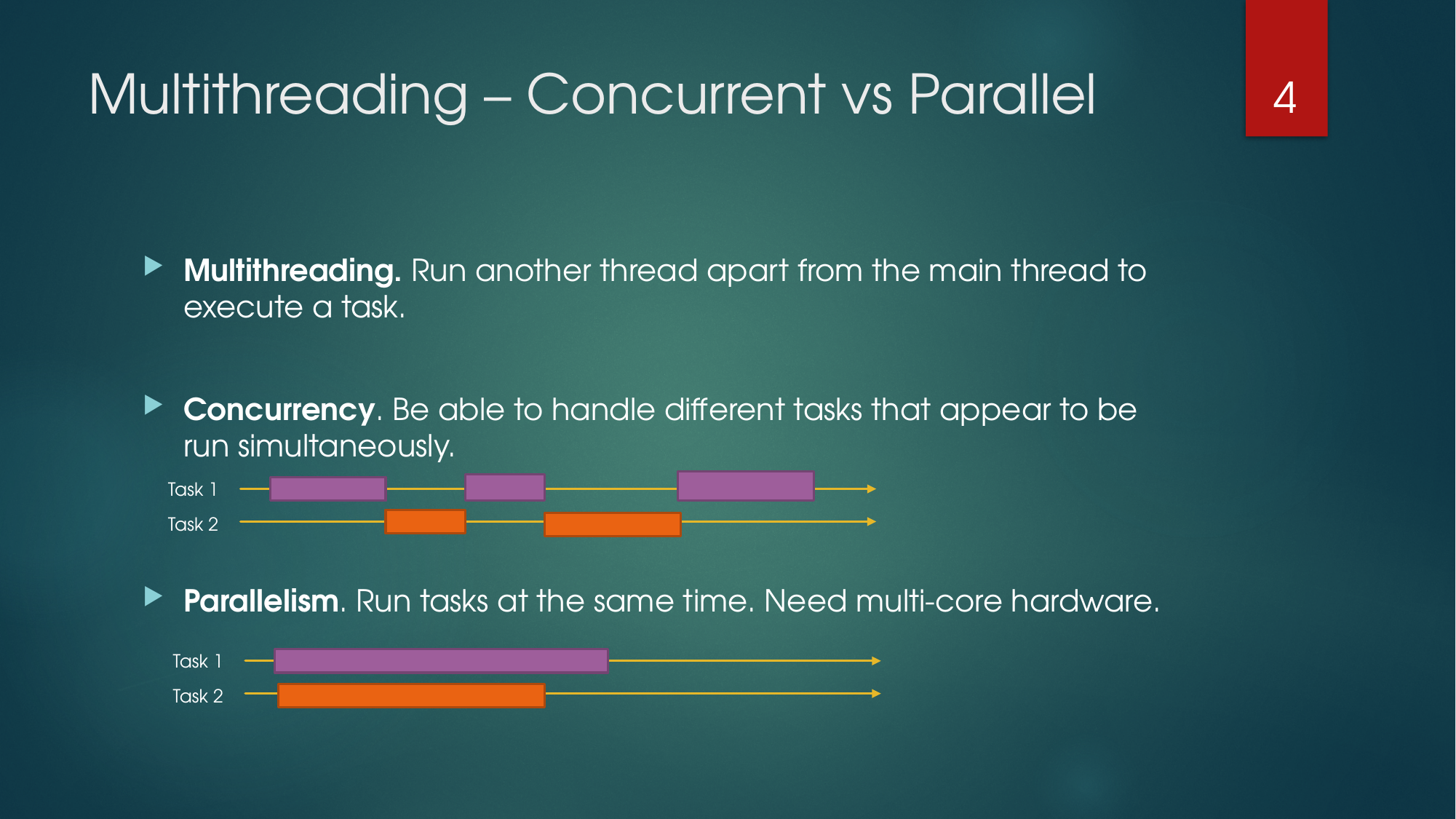

4
# Multithreading – Concurrent vs Parallel
Multithreading. Run another thread apart from the main thread to execute a task.

Concurrency. Be able to handle different tasks that appear to be run simultaneously.

Parallelism. Run tasks at the same time. Need multi-core hardware.

Task 1

Task 2

Task 1

Task 2